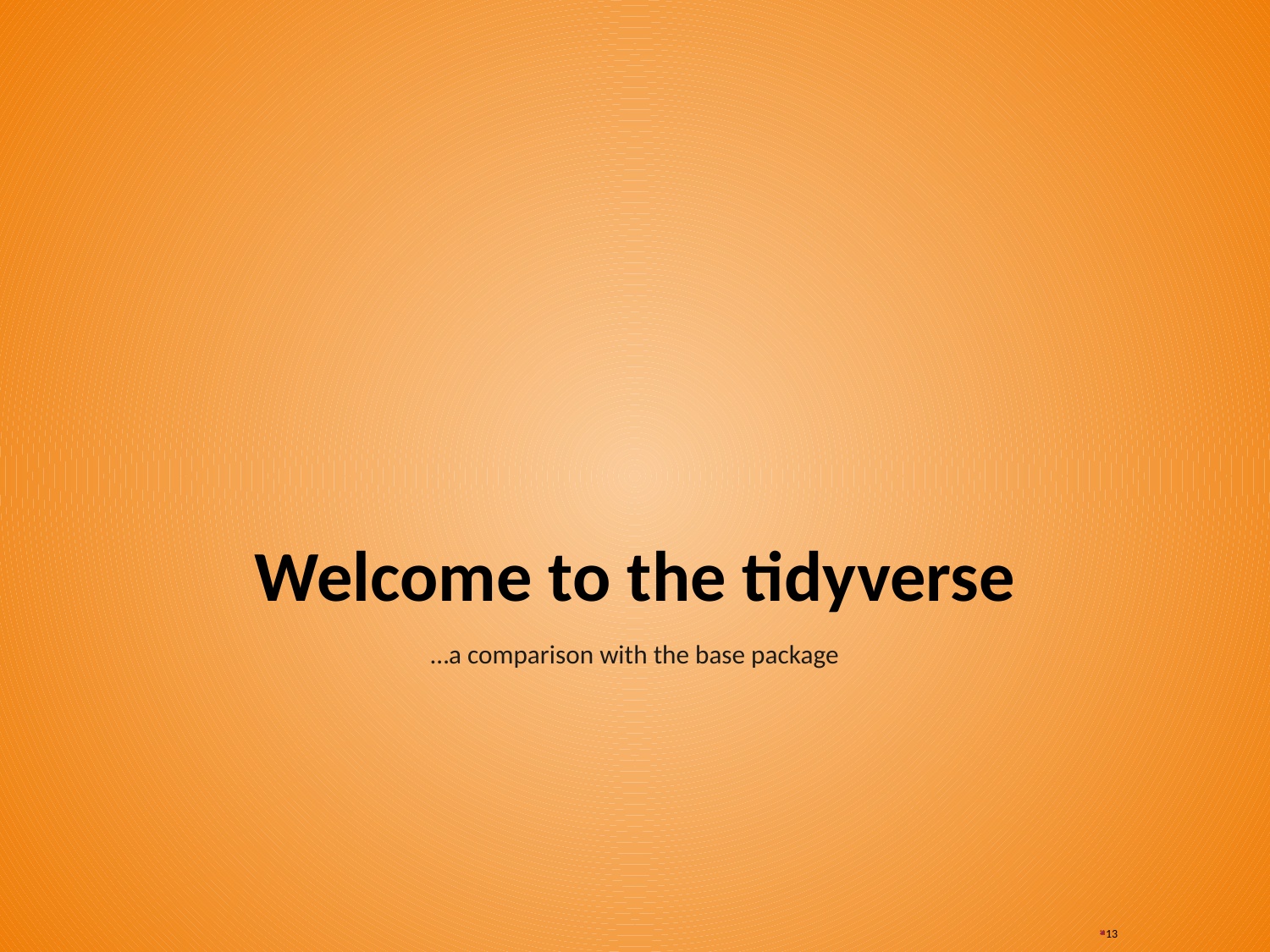

# Welcome to the tidyverse
…a comparison with the base package
13